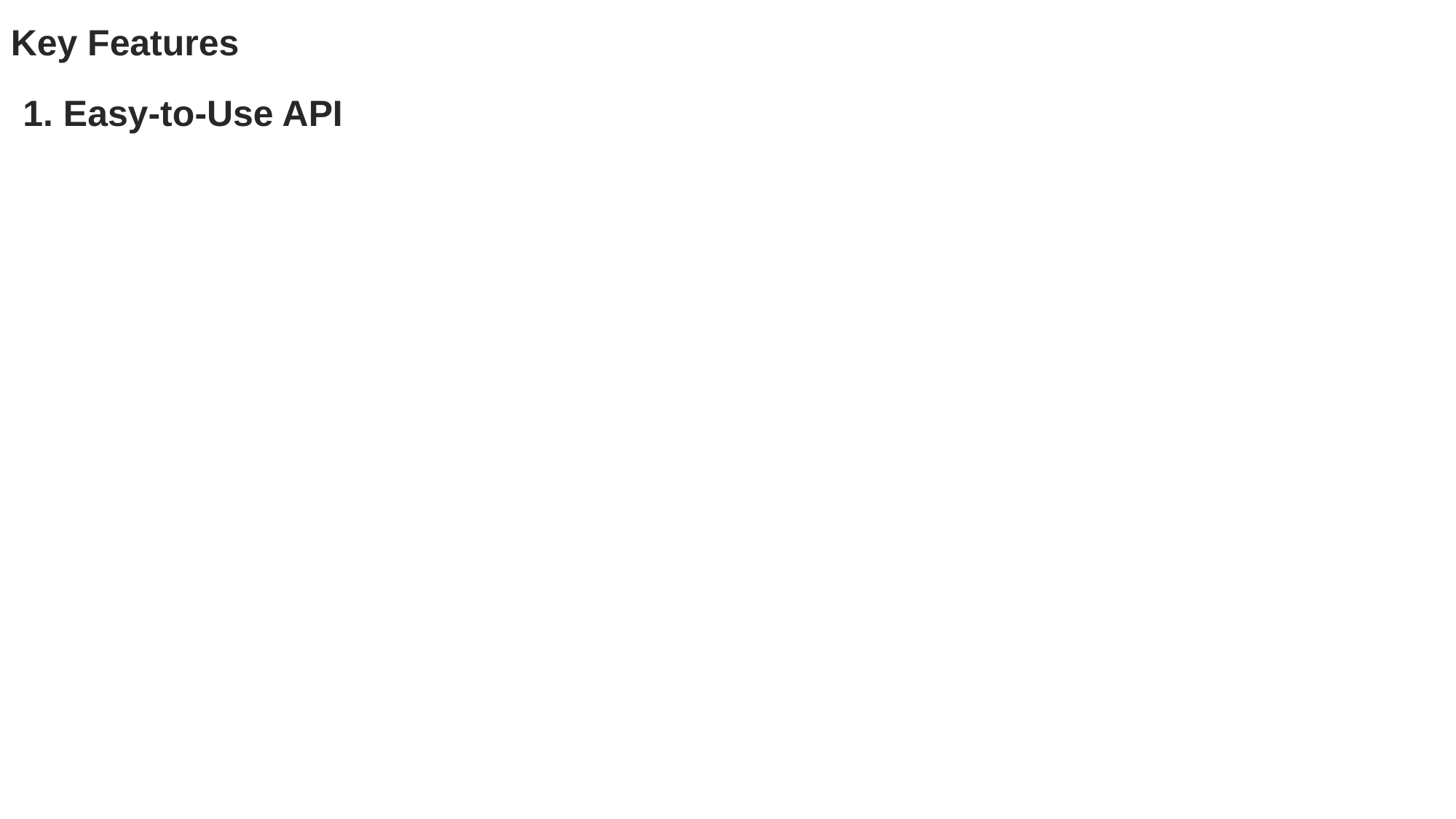

Key Features
1. Easy-to-Use API
Presentation Title